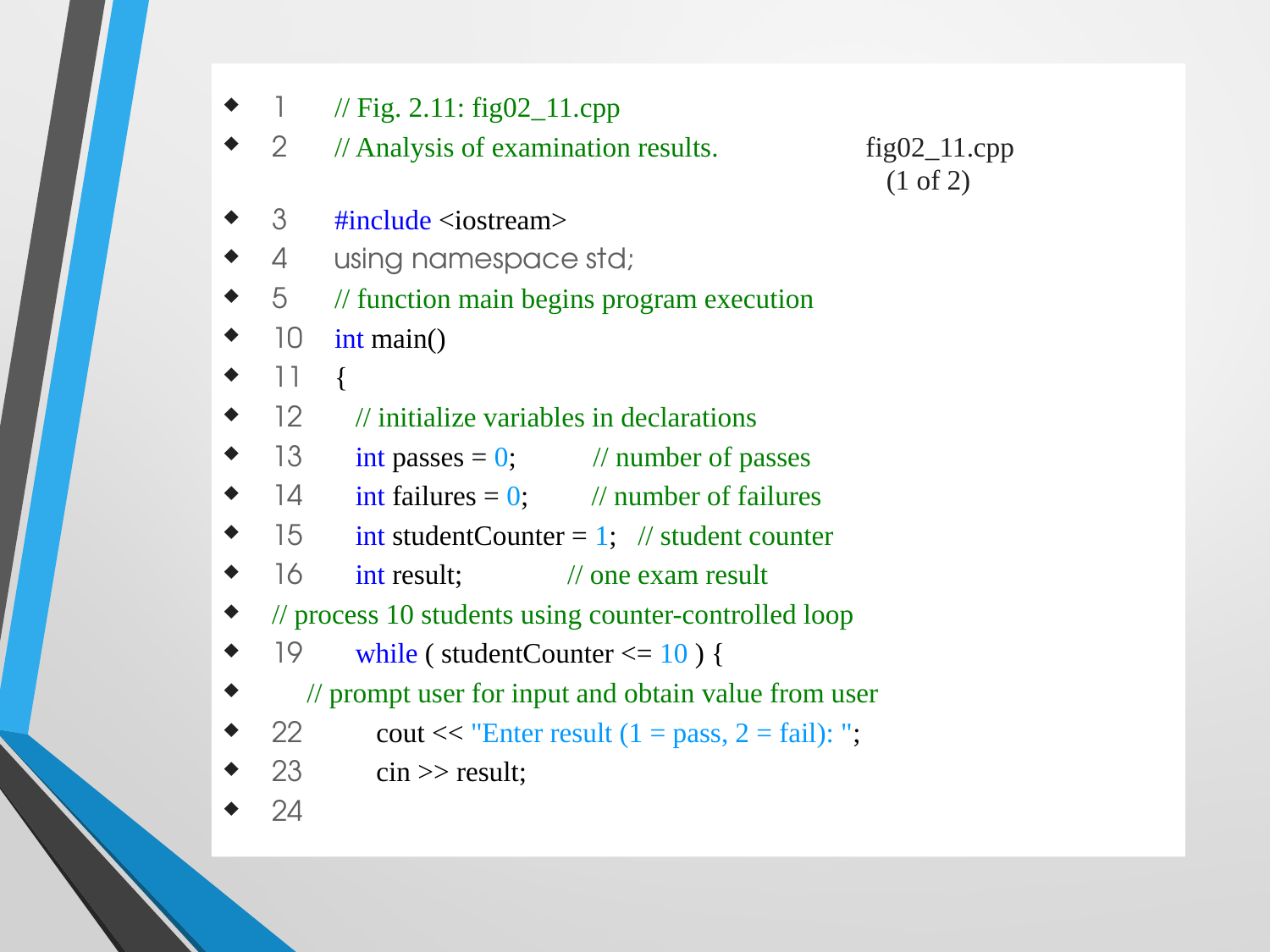

1      // Fig. 2.11: fig02_11.cpp
2      // Analysis of examination results.                     fig02_11.cpp
                                                                                        (1 of 2)
3      #include <iostream>
4      using namespace std;
5      // function main begins program execution
10    int main()
11    {
12       // initialize variables in declarations
13       int passes = 0;           // number of passes
14       int failures = 0;         // number of failures
15       int studentCounter = 1;   // student counter
16       int result;               // one exam result
// process 10 students using counter-controlled loop
19       while ( studentCounter <= 10 ) {
     // prompt user for input and obtain value from user
22          cout << "Enter result (1 = pass, 2 = fail): ";
23          cin >> result;
24